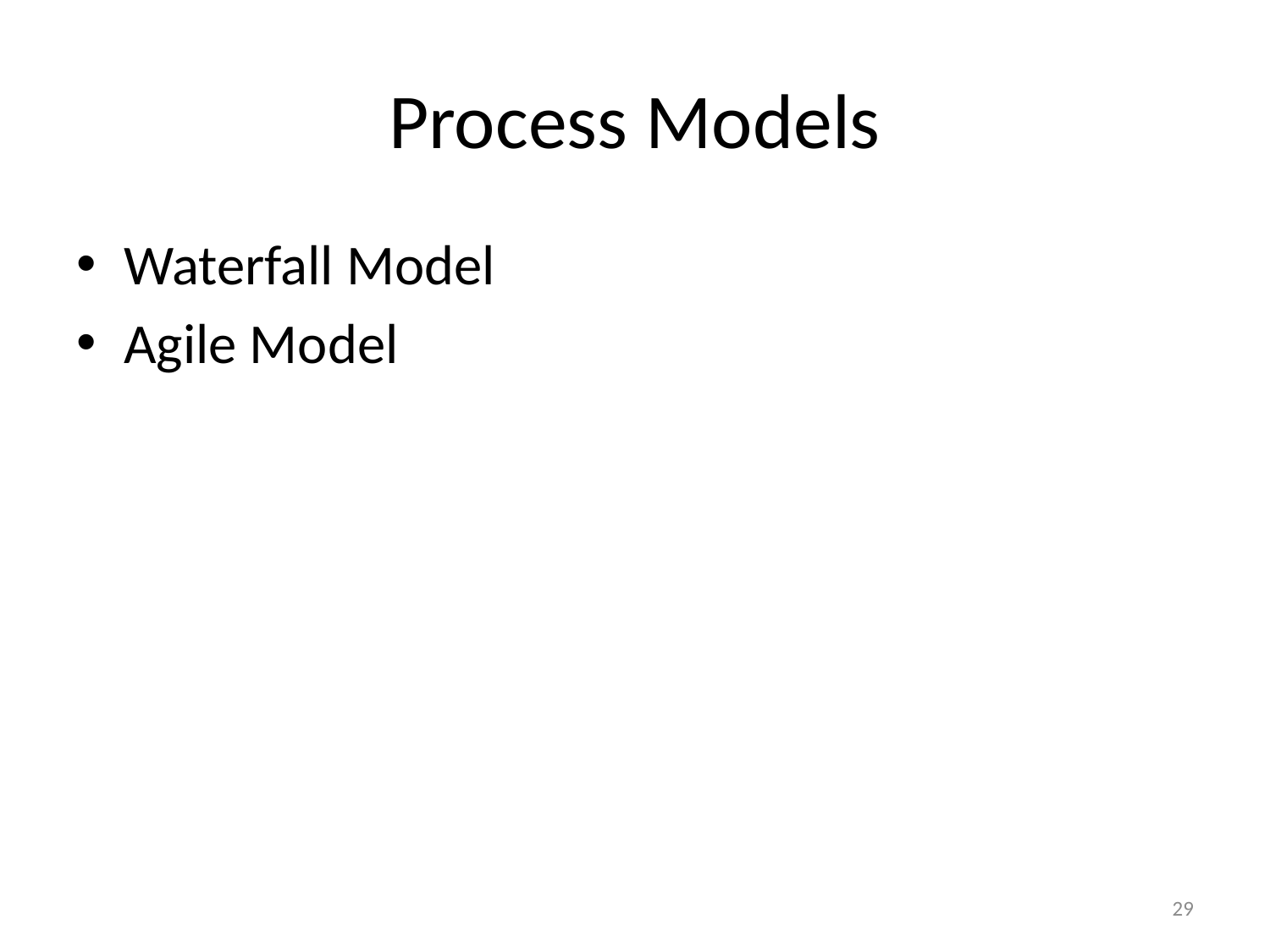

# Process Models
Waterfall Model
Agile Model
29